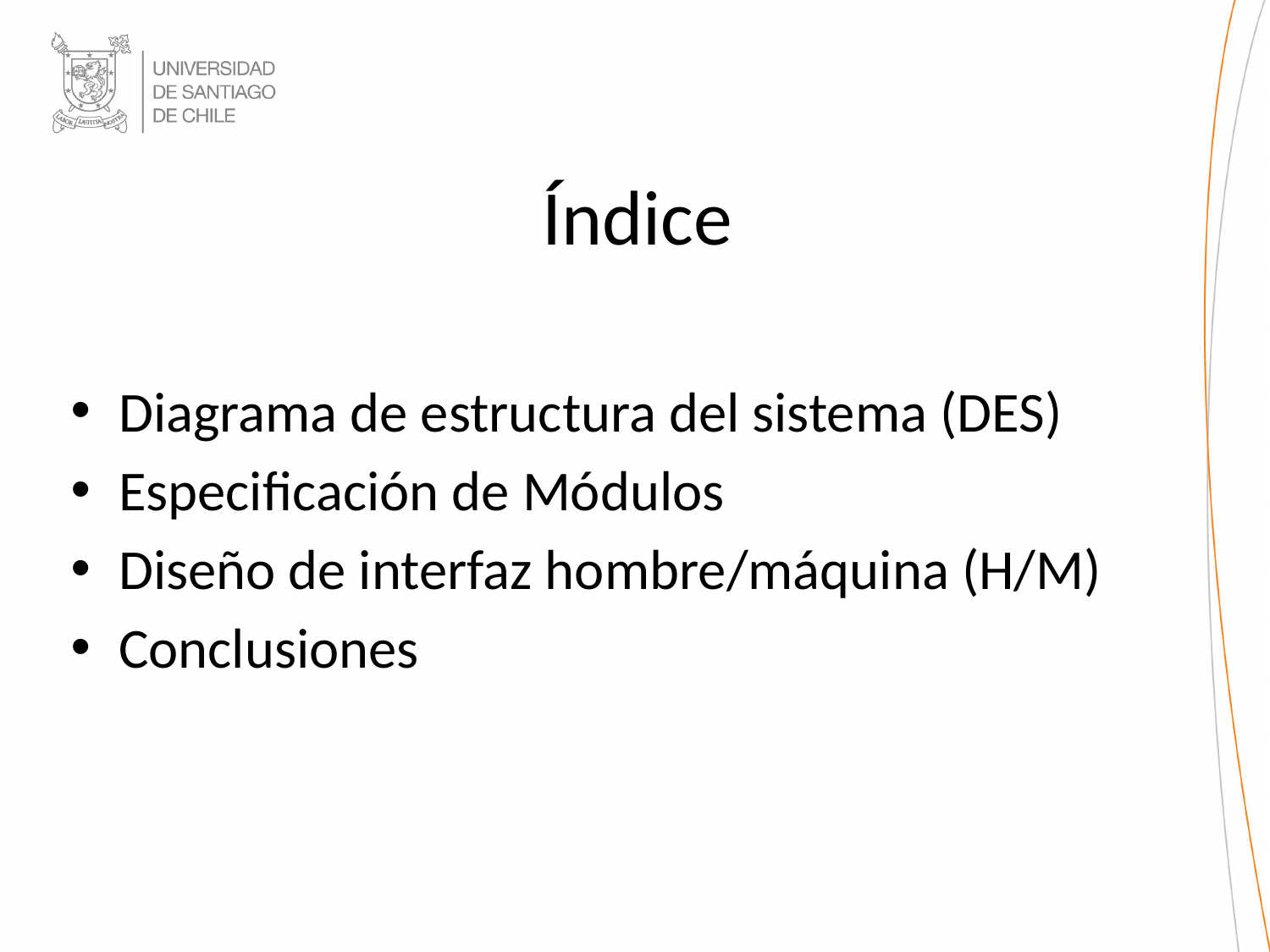

# Índice
Diagrama de estructura del sistema (DES)
Especificación de Módulos
Diseño de interfaz hombre/máquina (H/M)
Conclusiones